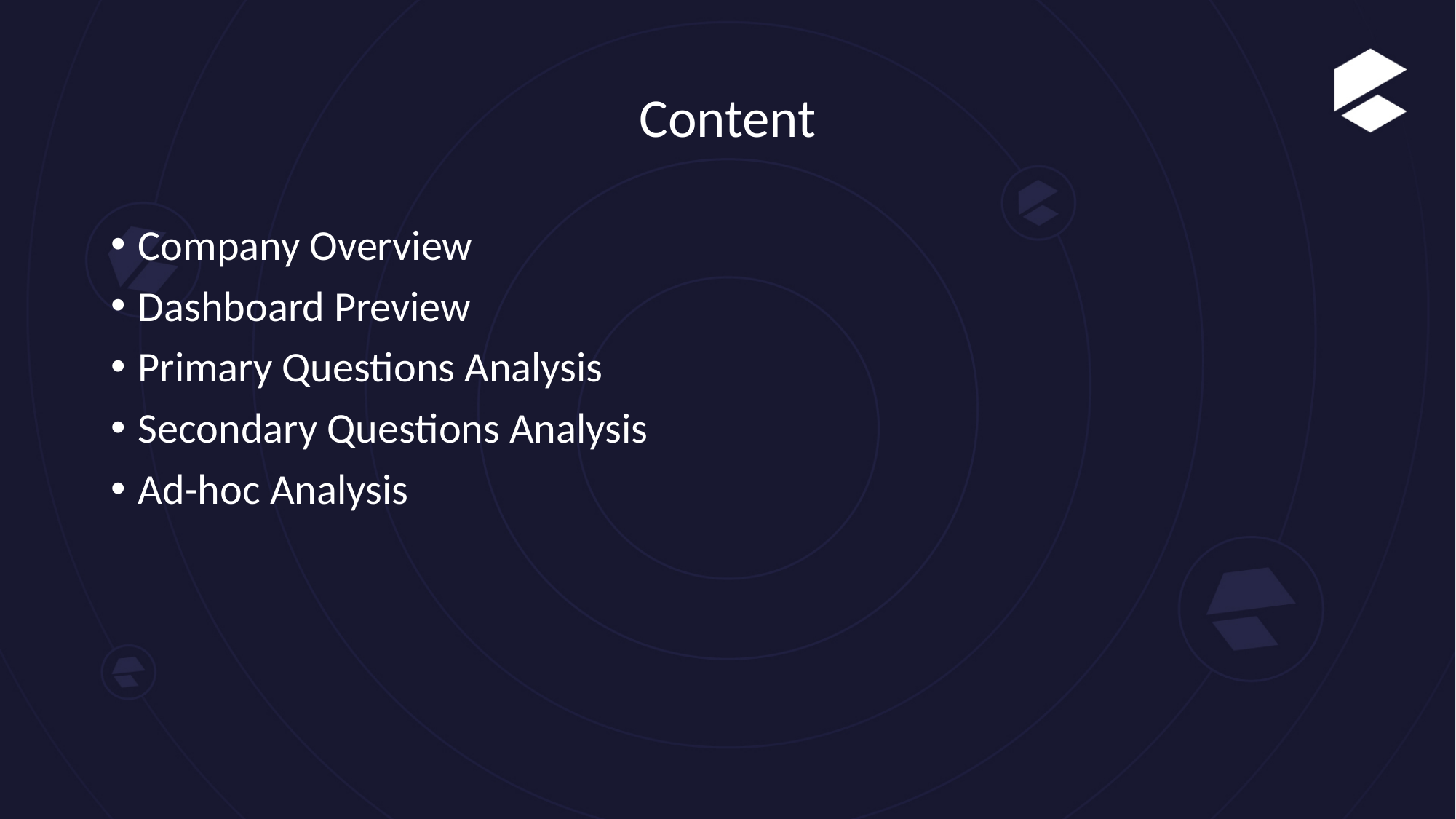

# Content
Company Overview
Dashboard Preview
Primary Questions Analysis
Secondary Questions Analysis
Ad-hoc Analysis